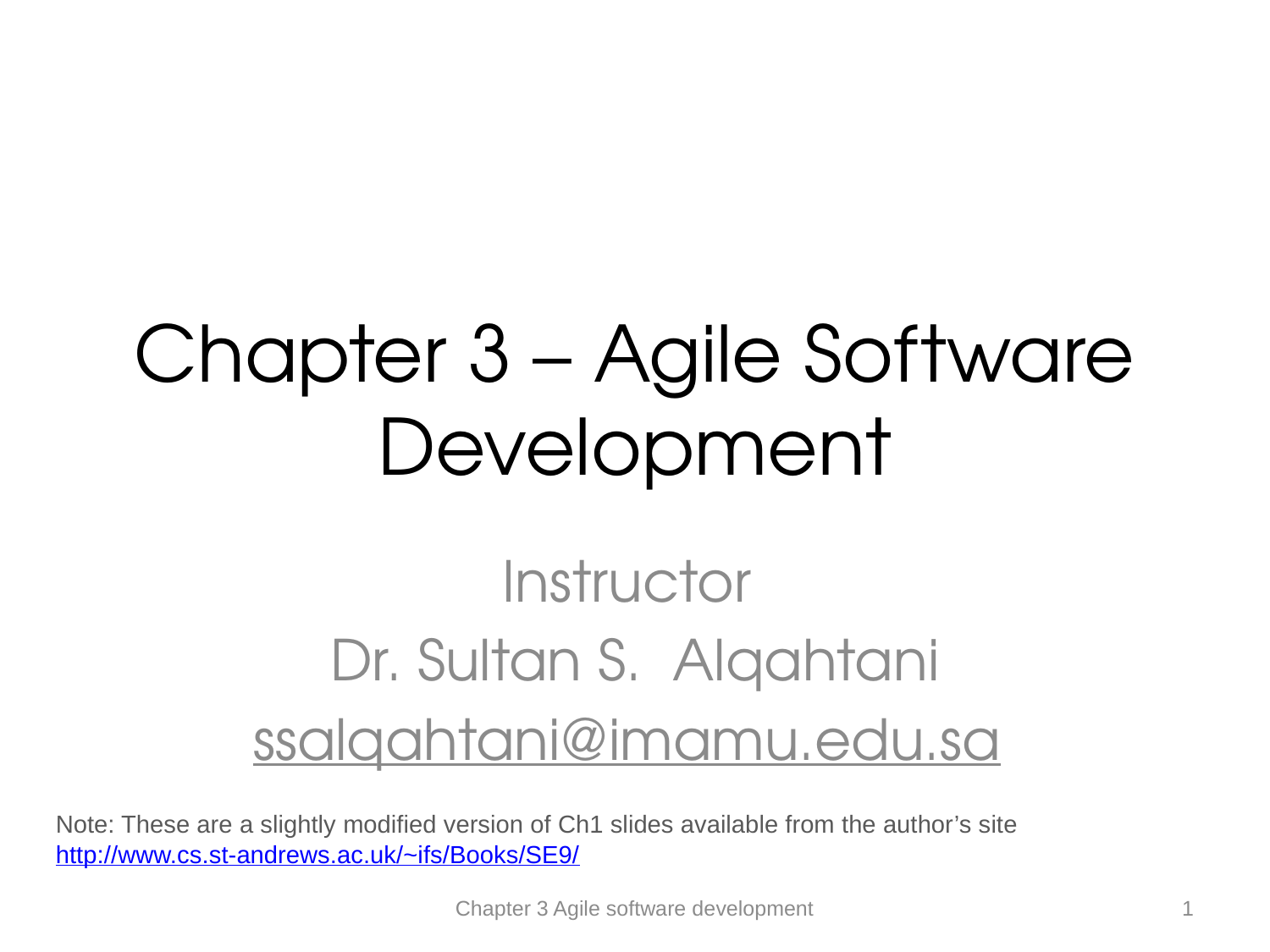

# Chapter 3 – Agile Software Development
Instructor
Dr. Sultan S.  Alqahtani
ssalqahtani@imamu.edu.sa
Note: These are a slightly modified version of Ch1 slides available from the author’s site http://www.cs.st-andrews.ac.uk/~ifs/Books/SE9/
Chapter 3 Agile software development
1